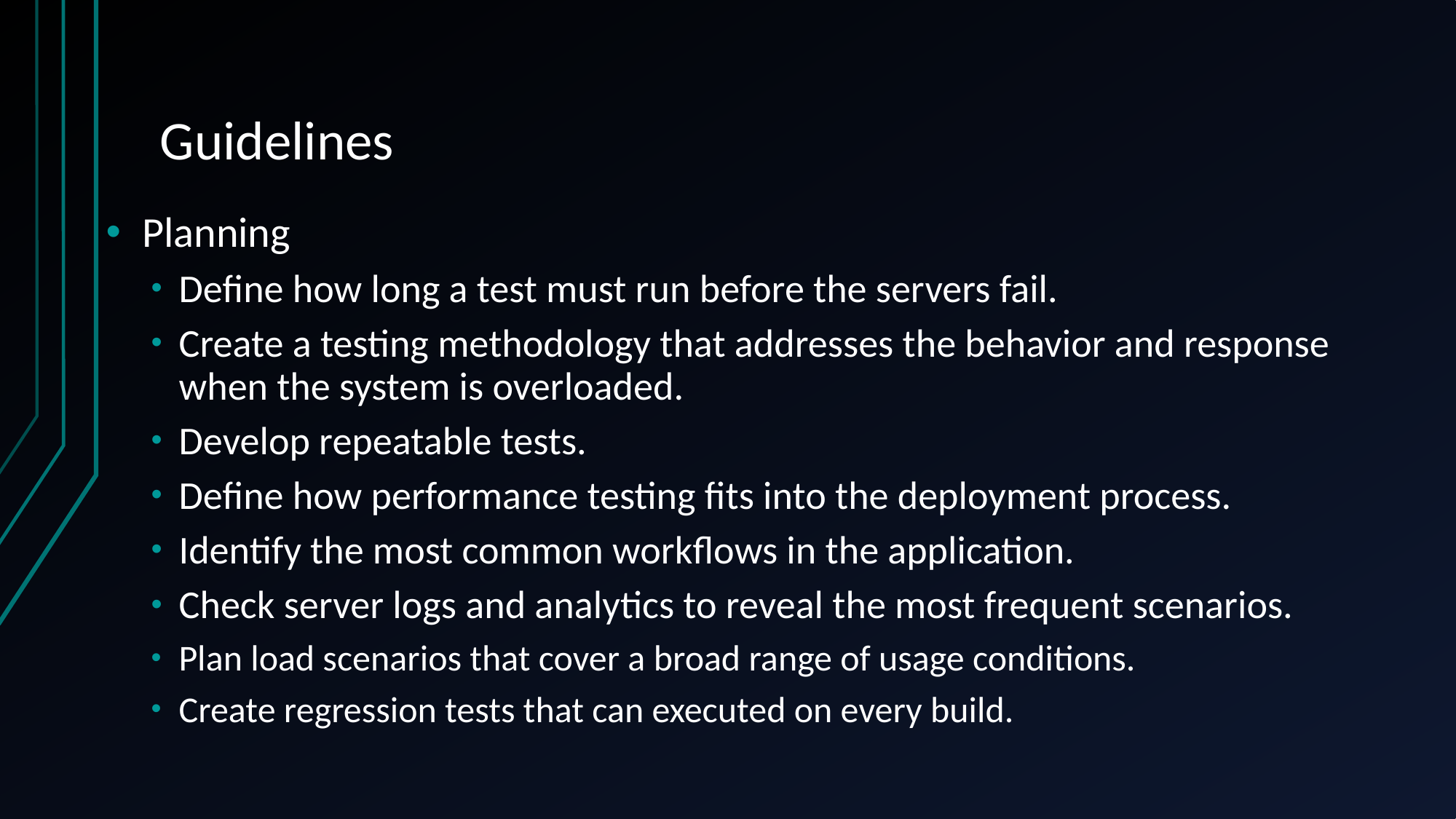

# Guidelines
Planning
Define how long a test must run before the servers fail.
Create a testing methodology that addresses the behavior and response when the system is overloaded.
Develop repeatable tests.
Define how performance testing fits into the deployment process.
Identify the most common workflows in the application.
Check server logs and analytics to reveal the most frequent scenarios.
Plan load scenarios that cover a broad range of usage conditions.
Create regression tests that can executed on every build.